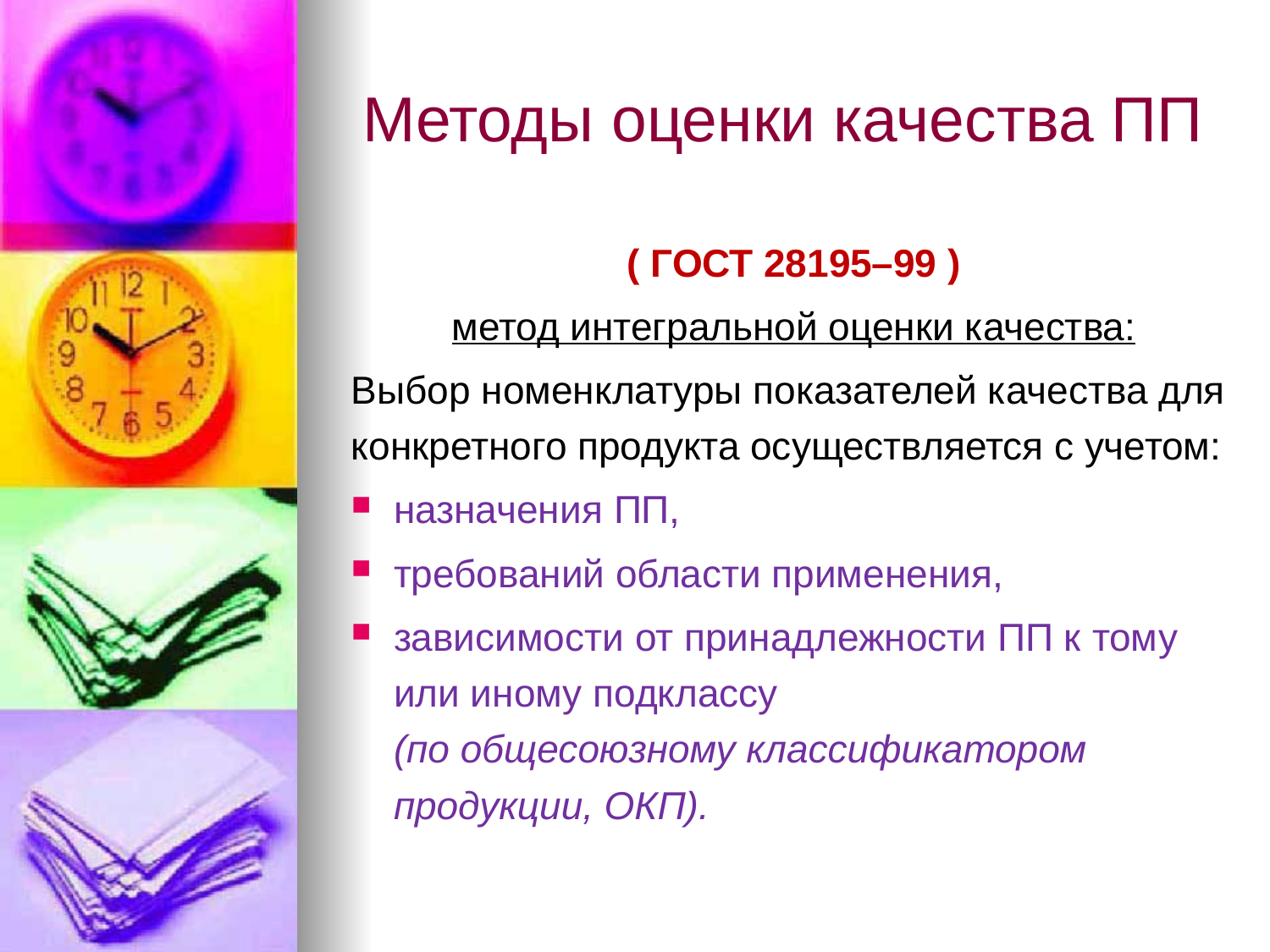

# Методы оценки качества ПП
( ГОСТ 28195–99 )
метод интегральной оценки качества:
Выбор номенклатуры показателей качества для конкретного продукта осуществляется с учетом:
назначения ПП,
требований области применения,
зависимости от принадлежности ПП к тому или иному подклассу
(по общесоюзному классификатором продукции, ОКП).